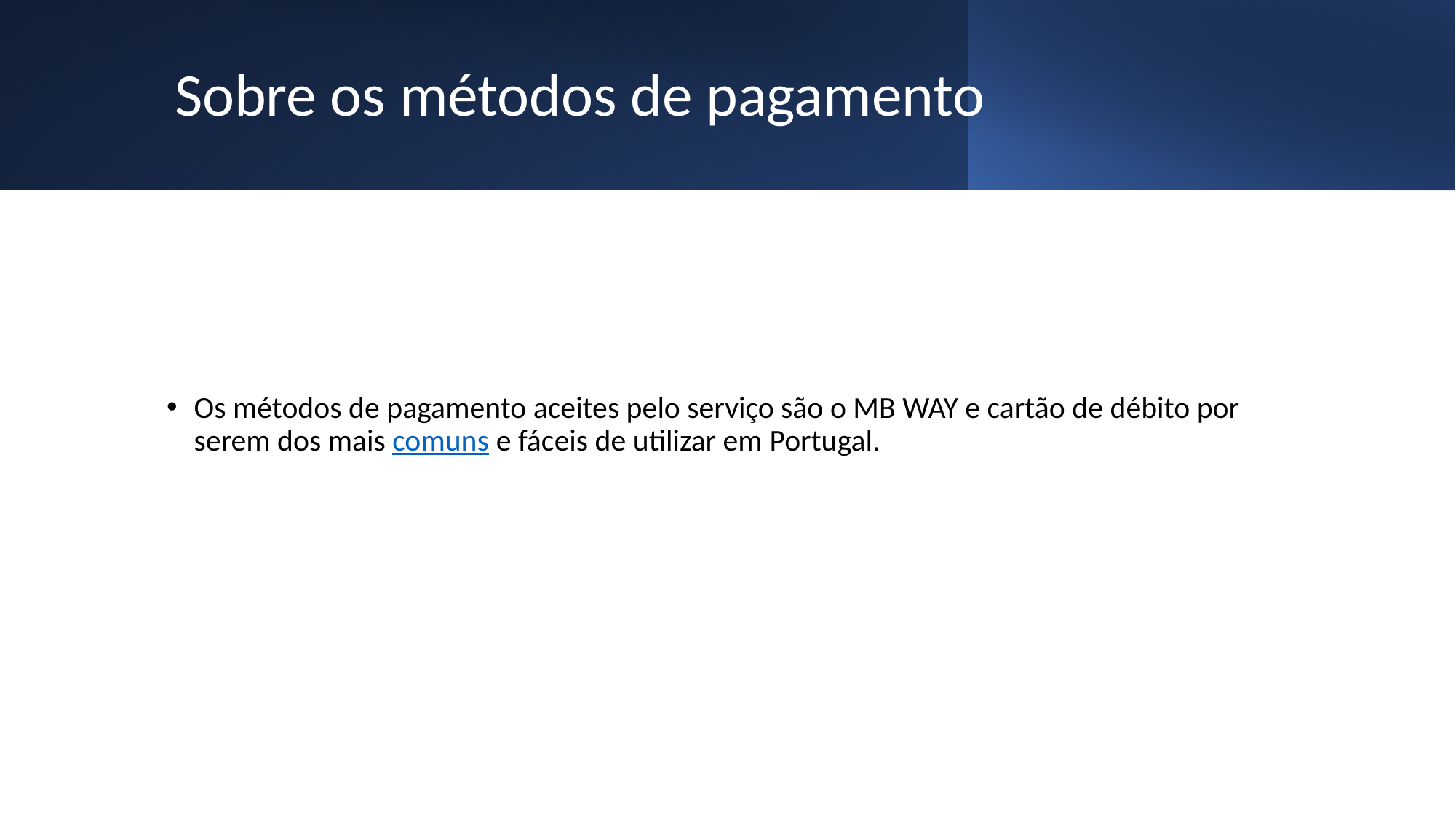

# Sobre os métodos de pagamento
Os métodos de pagamento aceites pelo serviço são o MB WAY e cartão de débito por serem dos mais comuns e fáceis de utilizar em Portugal.